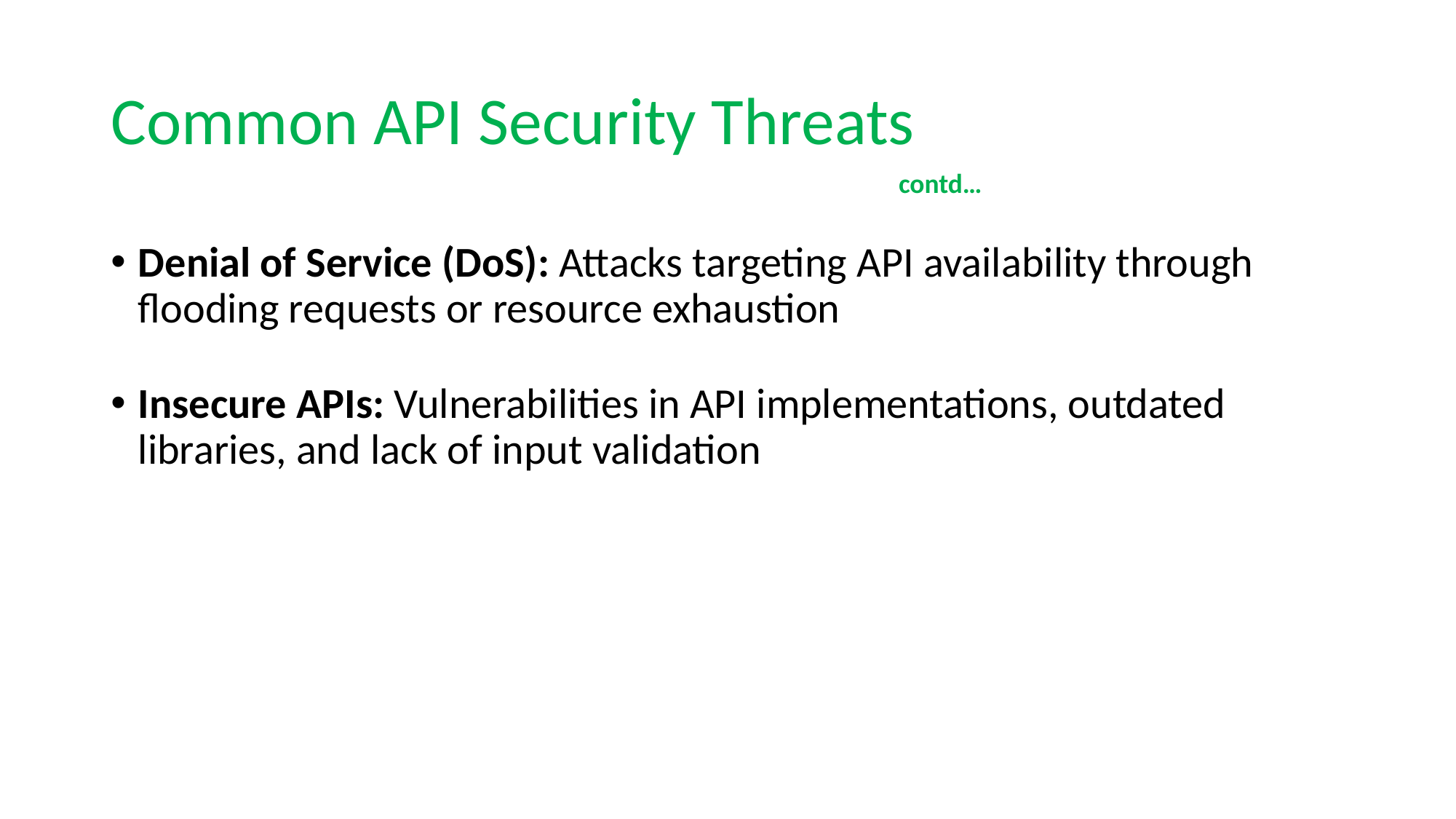

# Common API Security Threats
contd…
Denial of Service (DoS): Attacks targeting API availability through flooding requests or resource exhaustion
Insecure APIs: Vulnerabilities in API implementations, outdated libraries, and lack of input validation